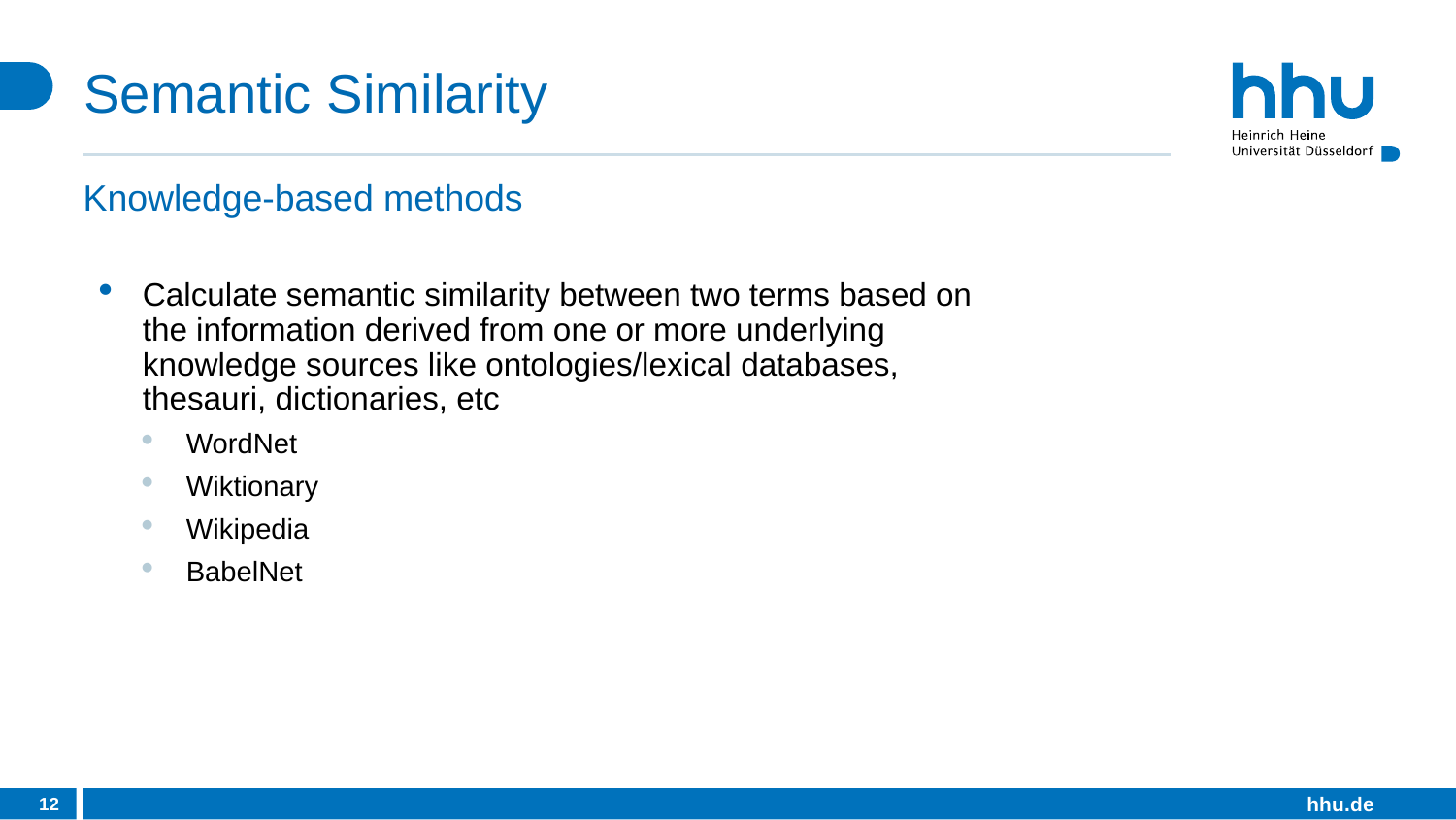

# Semantic Similarity
Knowledge-based methods
Calculate semantic similarity between two terms based on the information derived from one or more underlying knowledge sources like ontologies/lexical databases, thesauri, dictionaries, etc
WordNet
Wiktionary
Wikipedia
BabelNet

12